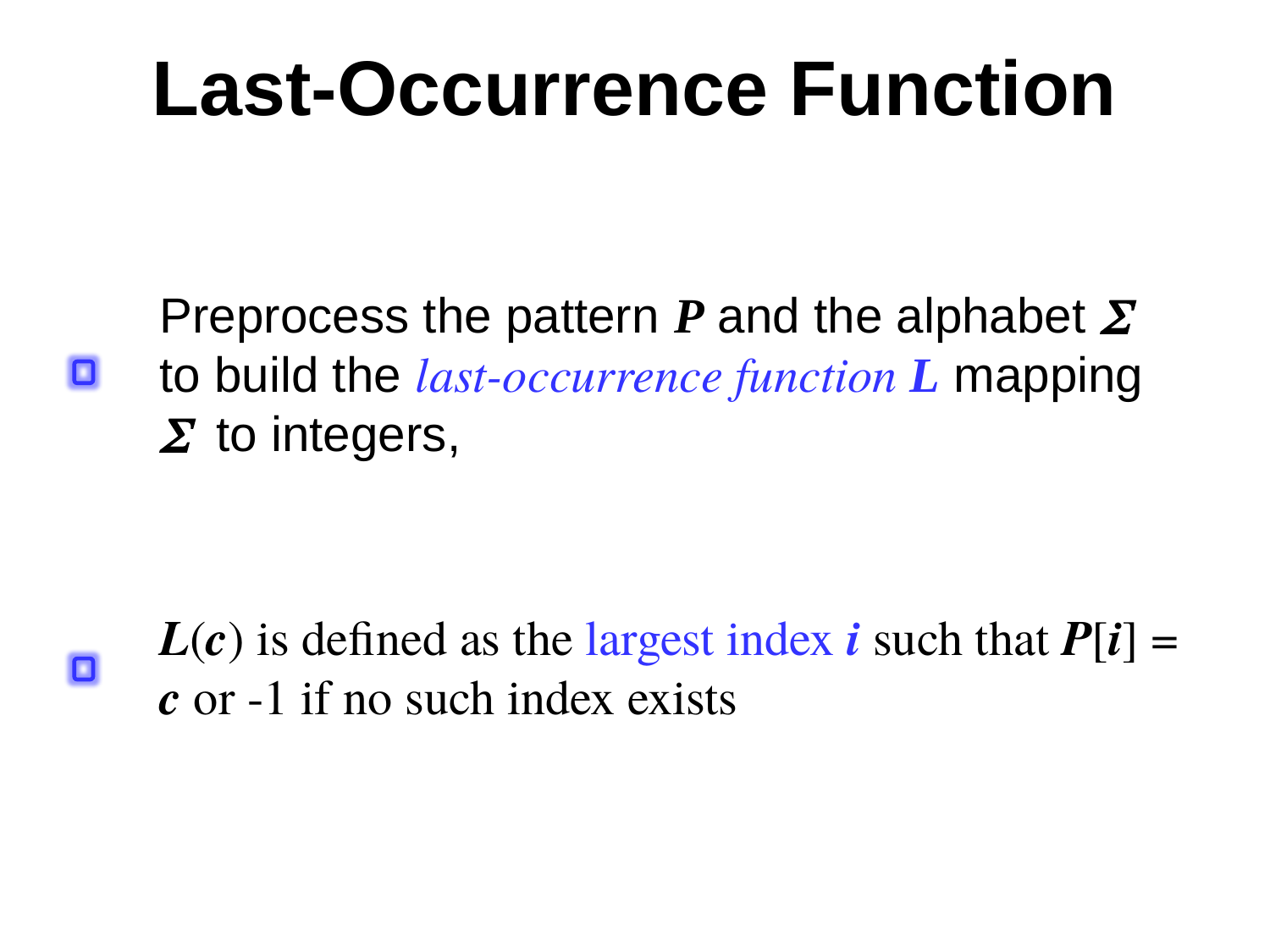

# Last-Occurrence Function
Preprocess the pattern P and the alphabet Σ to build the last-occurrence function L mapping Σ  to integers,

L(c) is defined as the largest index i such that P[i] = c or -1 if no such index exists